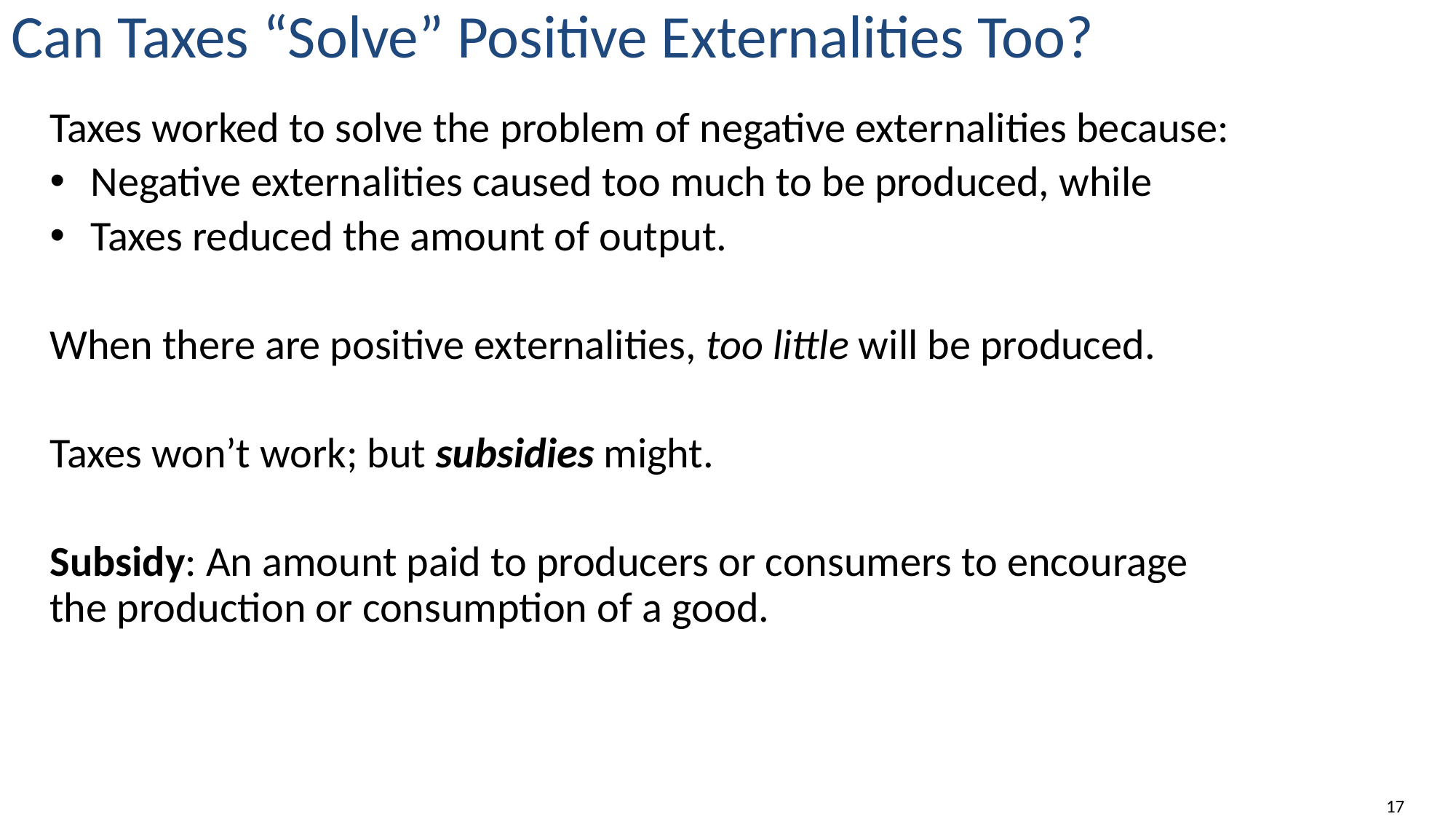

# Can Taxes “Solve” Positive Externalities Too?
Taxes worked to solve the problem of negative externalities because:
Negative externalities caused too much to be produced, while
Taxes reduced the amount of output.

When there are positive externalities, too little will be produced.

Taxes won’t work; but subsidies might.

Subsidy: An amount paid to producers or consumers to encourage the production or consumption of a good.